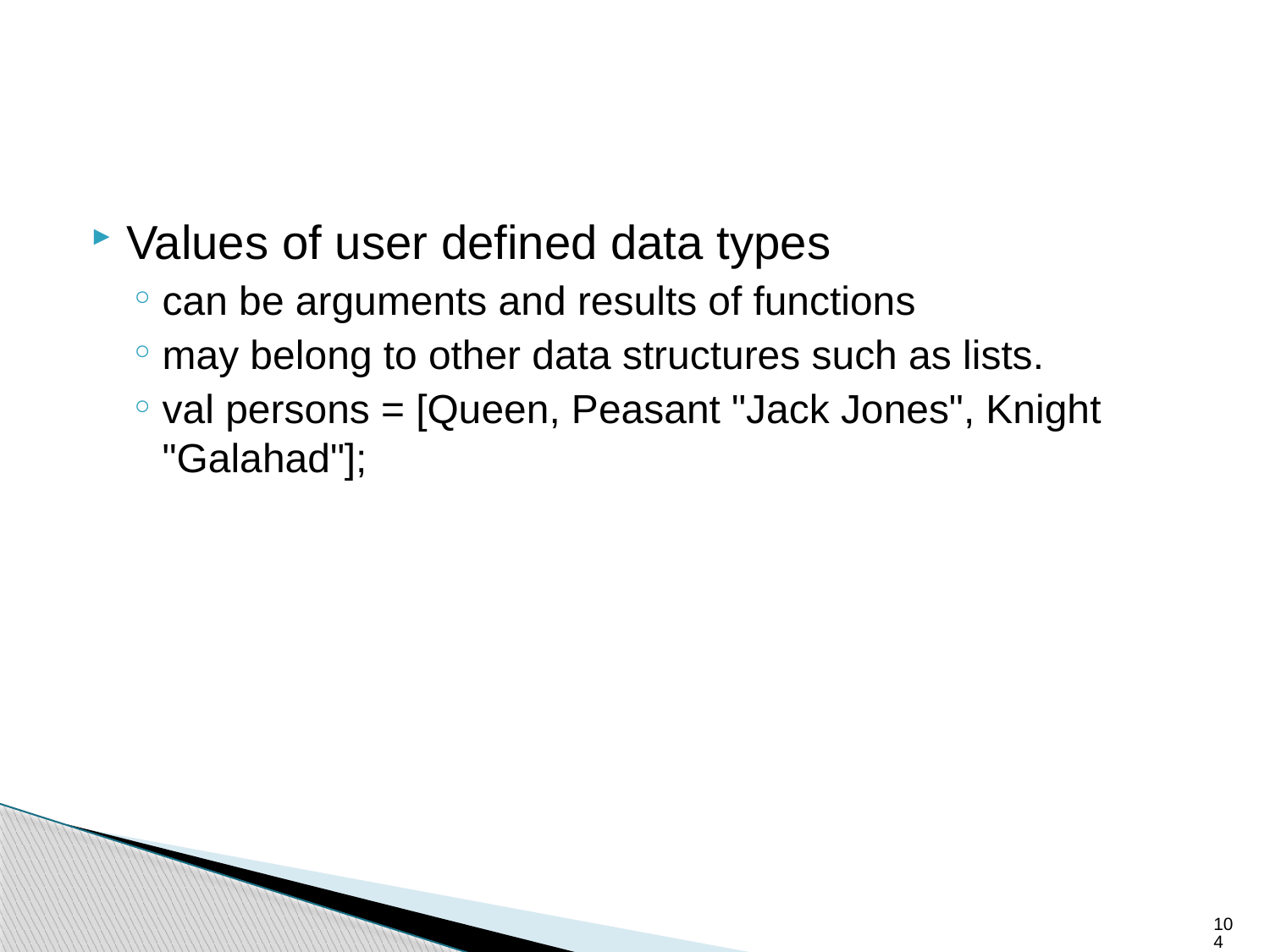

Values of user defined data types
can be arguments and results of functions
may belong to other data structures such as lists.
val persons = [Queen, Peasant "Jack Jones", Knight "Galahad"];

104